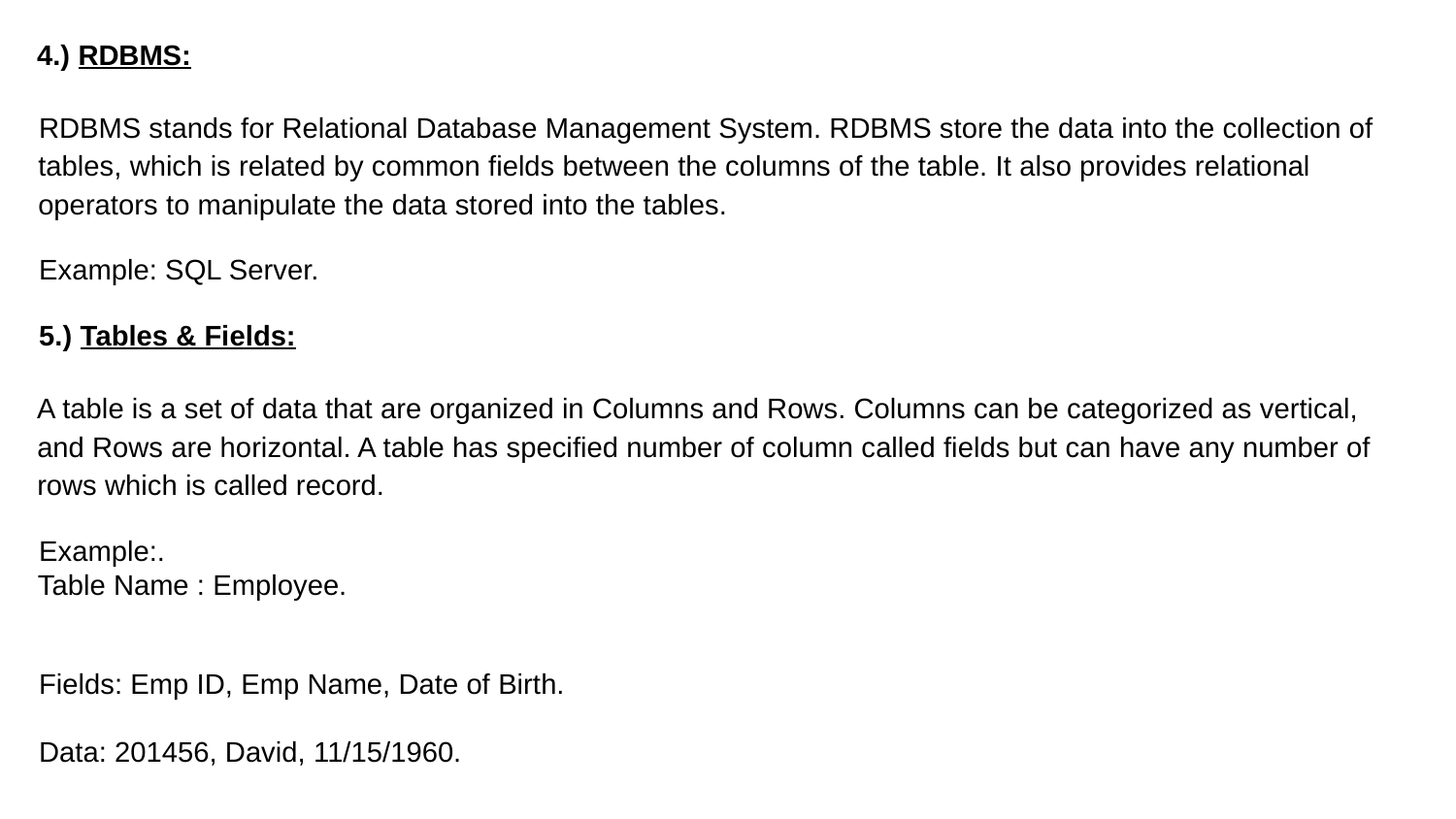

4.) RDBMS:
RDBMS stands for Relational Database Management System. RDBMS store the data into the collection of tables, which is related by common fields between the columns of the table. It also provides relational operators to manipulate the data stored into the tables.
Example: SQL Server.
5.) Tables & Fields:
A table is a set of data that are organized in Columns and Rows. Columns can be categorized as vertical, and Rows are horizontal. A table has specified number of column called fields but can have any number of rows which is called record.
Example:.
Table Name : Employee.
Fields: Emp ID, Emp Name, Date of Birth.
Data: 201456, David, 11/15/1960.